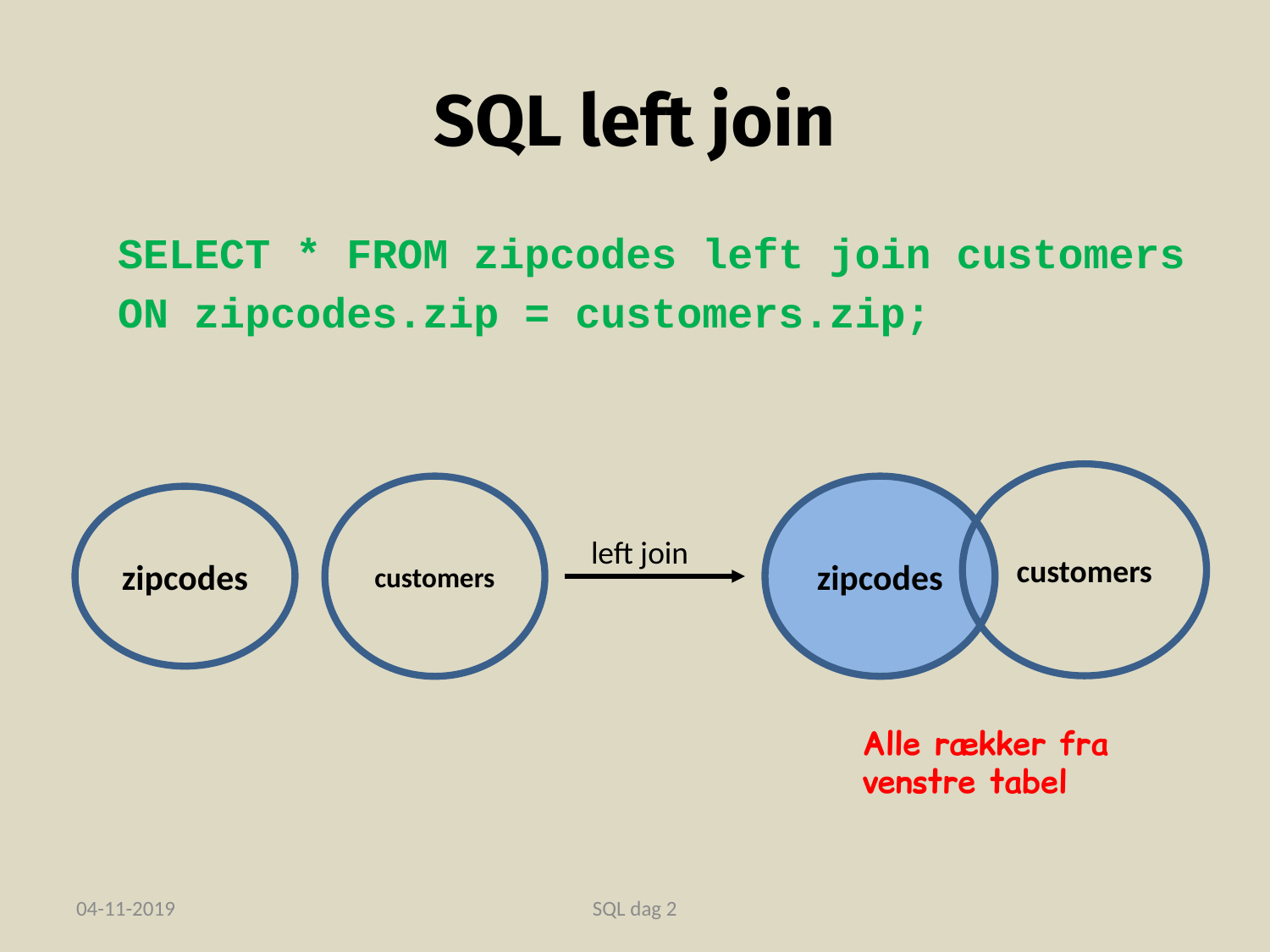

# SQL left join
SELECT * FROM zipcodes left join customers
ON zipcodes.zip = customers.zip;
customers
customers
zipcodes
zipcodes
left join
Alle rækker fra venstre tabel
04-11-2019
SQL dag 2